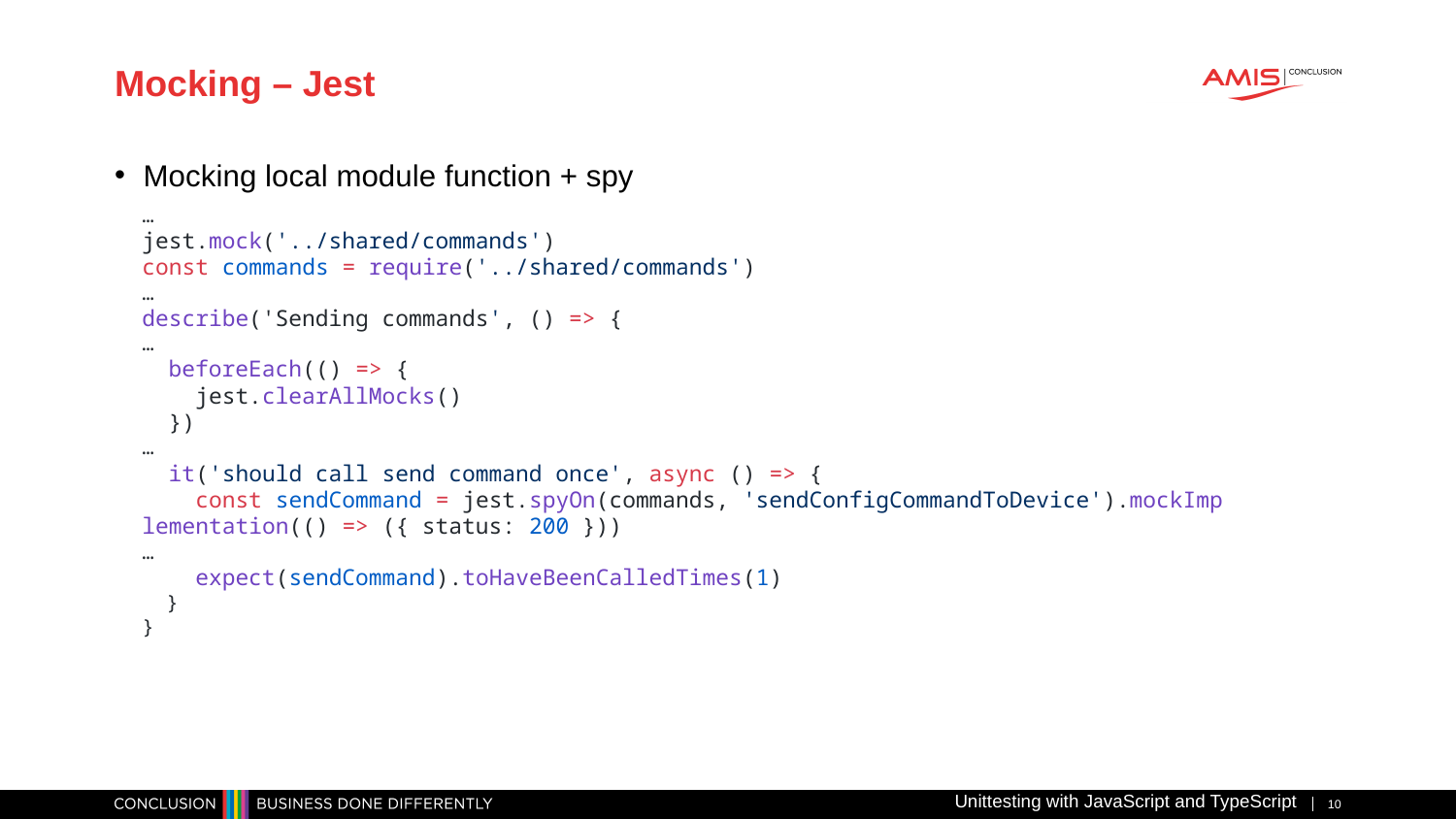

# Mocking – Jest
Mocking local module function + spy
…
jest.mock('../shared/commands')
const commands = require('../shared/commands')
…
describe('Sending commands', () => {
…
  beforeEach(() => {
    jest.clearAllMocks()
  })
…
  it('should call send command once', async () => {
    const sendCommand = jest.spyOn(commands, 'sendConfigCommandToDevice').mockImplementation(() => ({ status: 200 }))
…
    expect(sendCommand).toHaveBeenCalledTimes(1)
  }
}
Unittesting with JavaScript and TypeScript
10